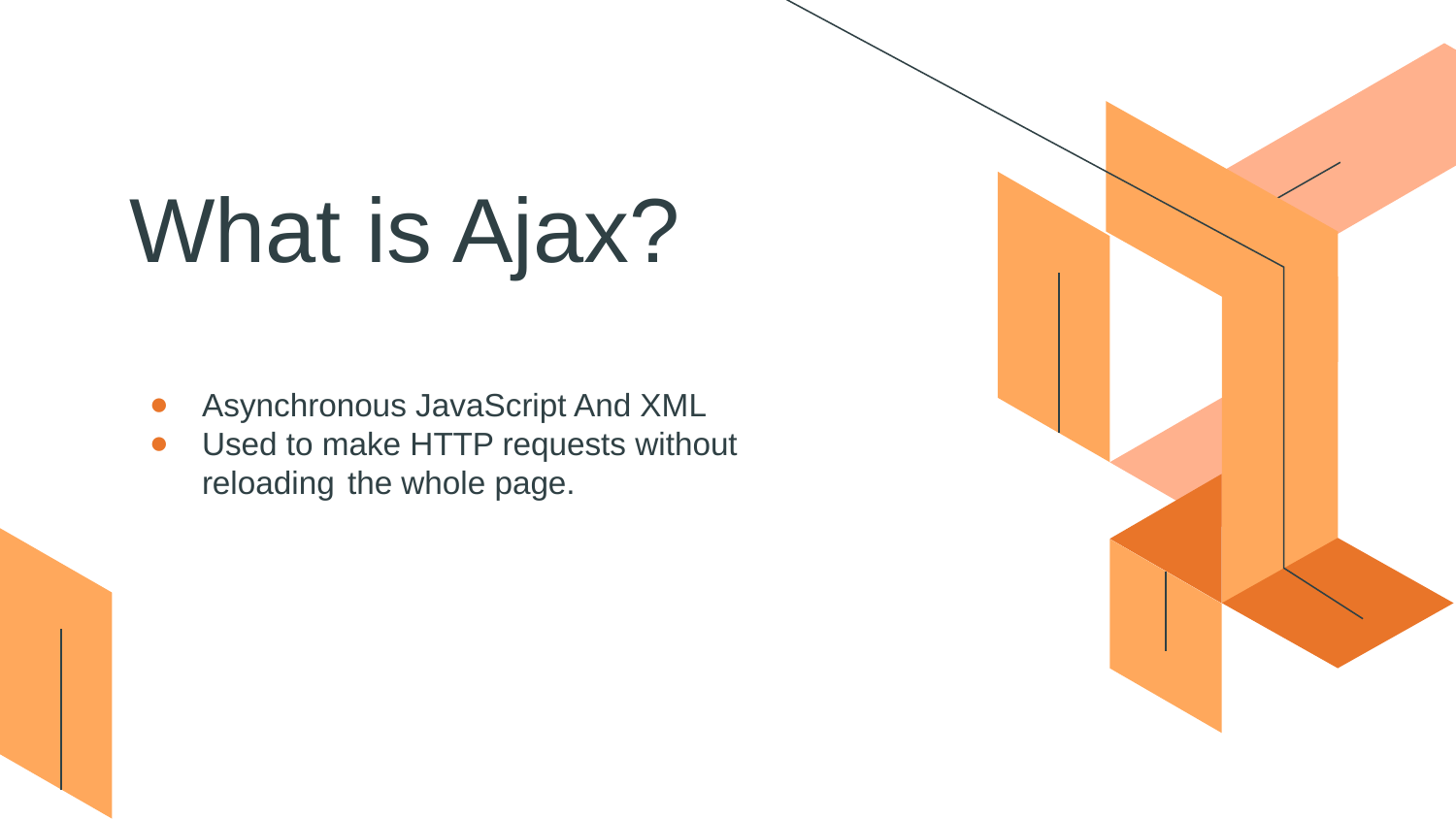

# What is Ajax?
Asynchronous JavaScript And XML
Used to make HTTP requests without reloading 	the whole page.